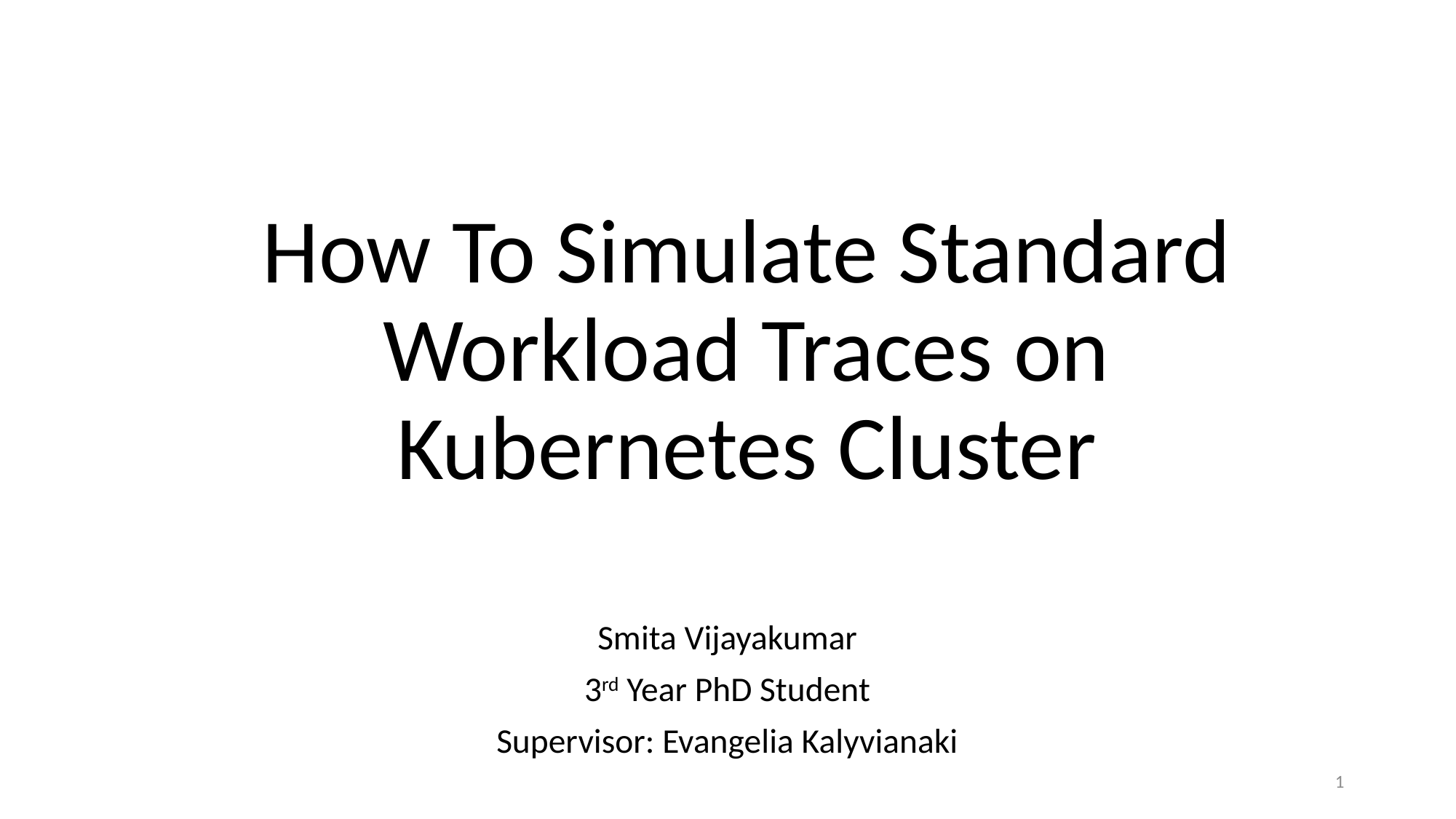

# How To Simulate Standard Workload Traces on Kubernetes Cluster
Smita Vijayakumar
3rd Year PhD Student
Supervisor: Evangelia Kalyvianaki
1